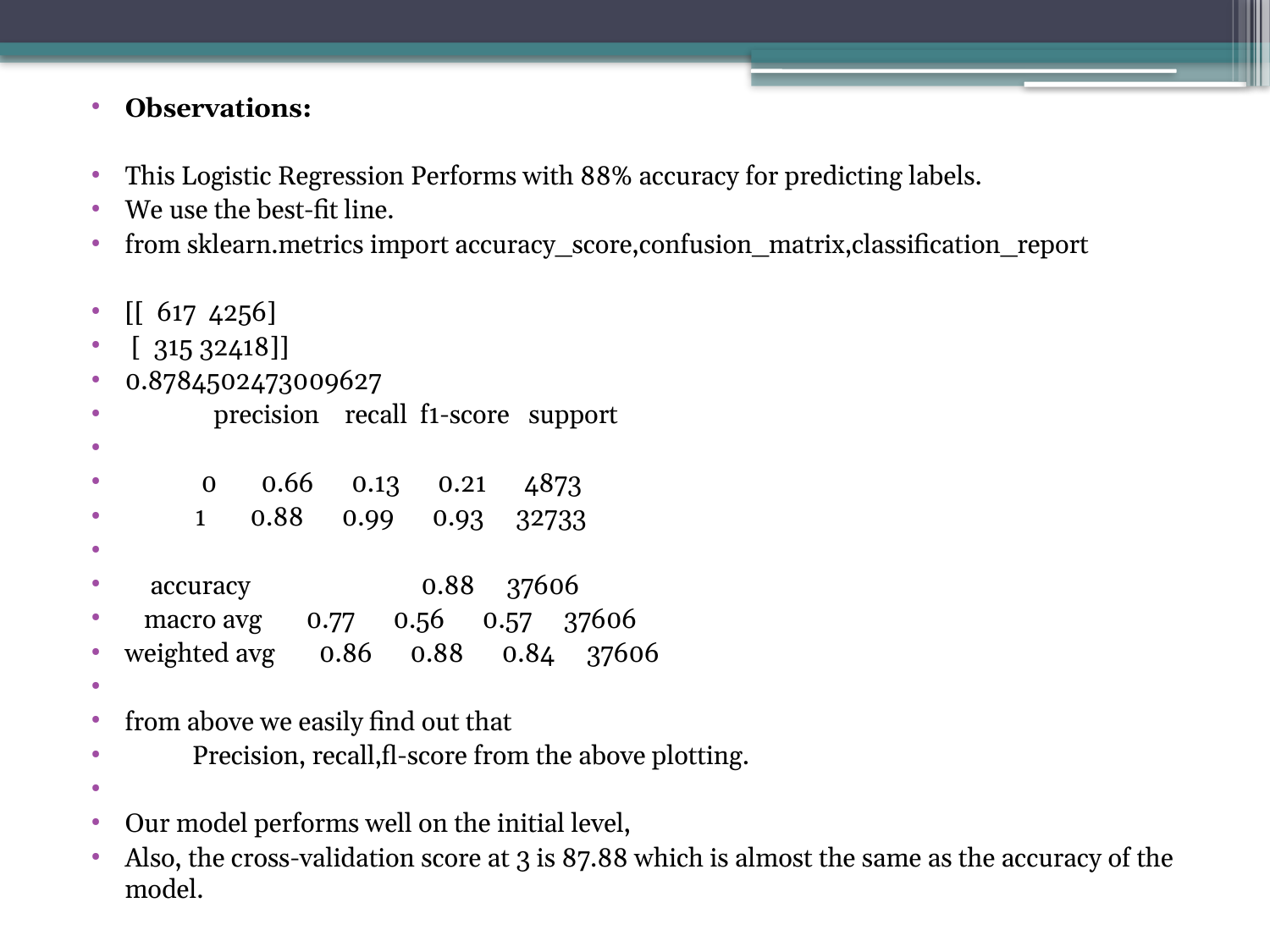

Observations:

This Logistic Regression Performs with 88% accuracy for predicting labels.
We use the best-fit line.
from sklearn.metrics import accuracy_score,confusion_matrix,classification_report

[[  617  4256]
 [  315 32418]]
0.8784502473009627
              precision    recall  f1-score   support

            0       0.66      0.13      0.21      4873
           1       0.88      0.99      0.93     32733

    accuracy                           0.88     37606
   macro avg       0.77      0.56      0.57     37606
weighted avg       0.86      0.88      0.84     37606

from above we easily find out that
	Precision, recall,fl-score from the above plotting.

Our model performs well on the initial level,
Also, the cross-validation score at 3 is 87.88 which is almost the same as the accuracy of the model.